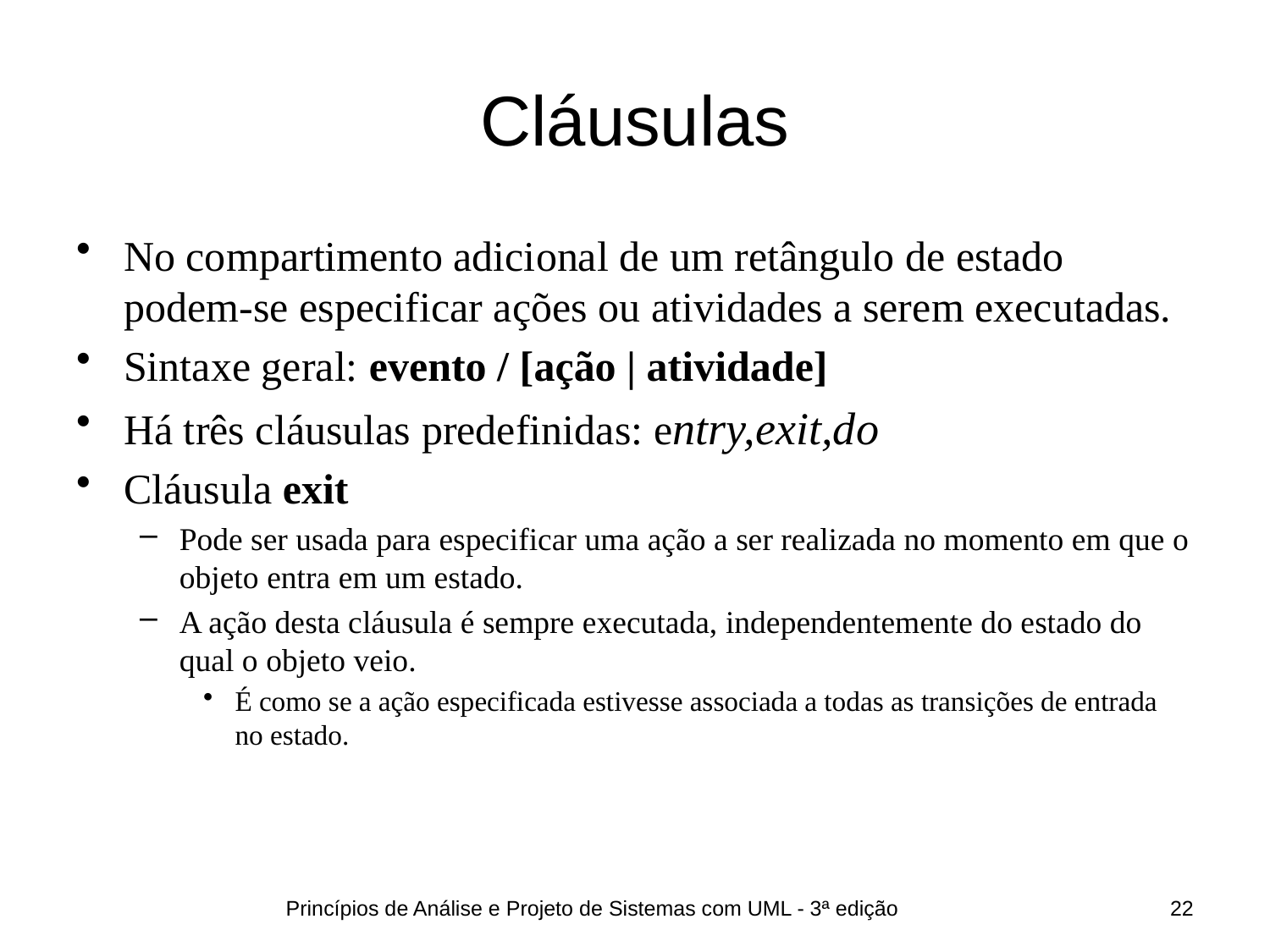

# Cláusulas
No compartimento adicional de um retângulo de estado podem-se especificar ações ou atividades a serem executadas.
Sintaxe geral: evento / [ação | atividade]
Há três cláusulas predefinidas: entry,exit,do
Cláusula exit
Pode ser usada para especificar uma ação a ser realizada no momento em que o objeto entra em um estado.
A ação desta cláusula é sempre executada, independentemente do estado do qual o objeto veio.
É como se a ação especificada estivesse associada a todas as transições de entrada no estado.
Princípios de Análise e Projeto de Sistemas com UML - 3ª edição
22